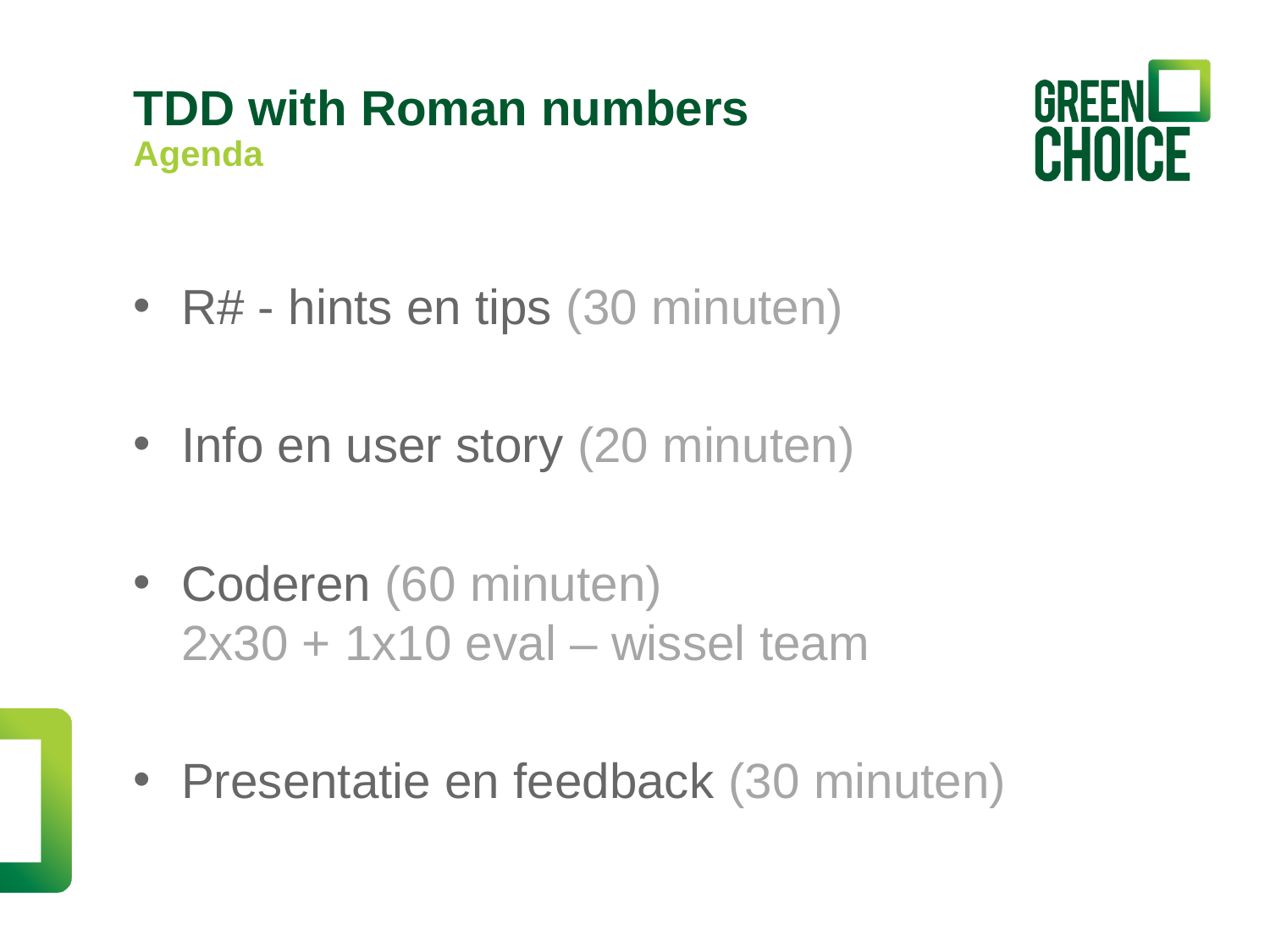

TDD with Roman numbers
Agenda

R# - hints en tips (30 minuten)

Info en user story (20 minuten)

Coderen (60 minuten)
2x30 + 1x10 eval – wissel team

Presentatie en feedback (30 minuten)